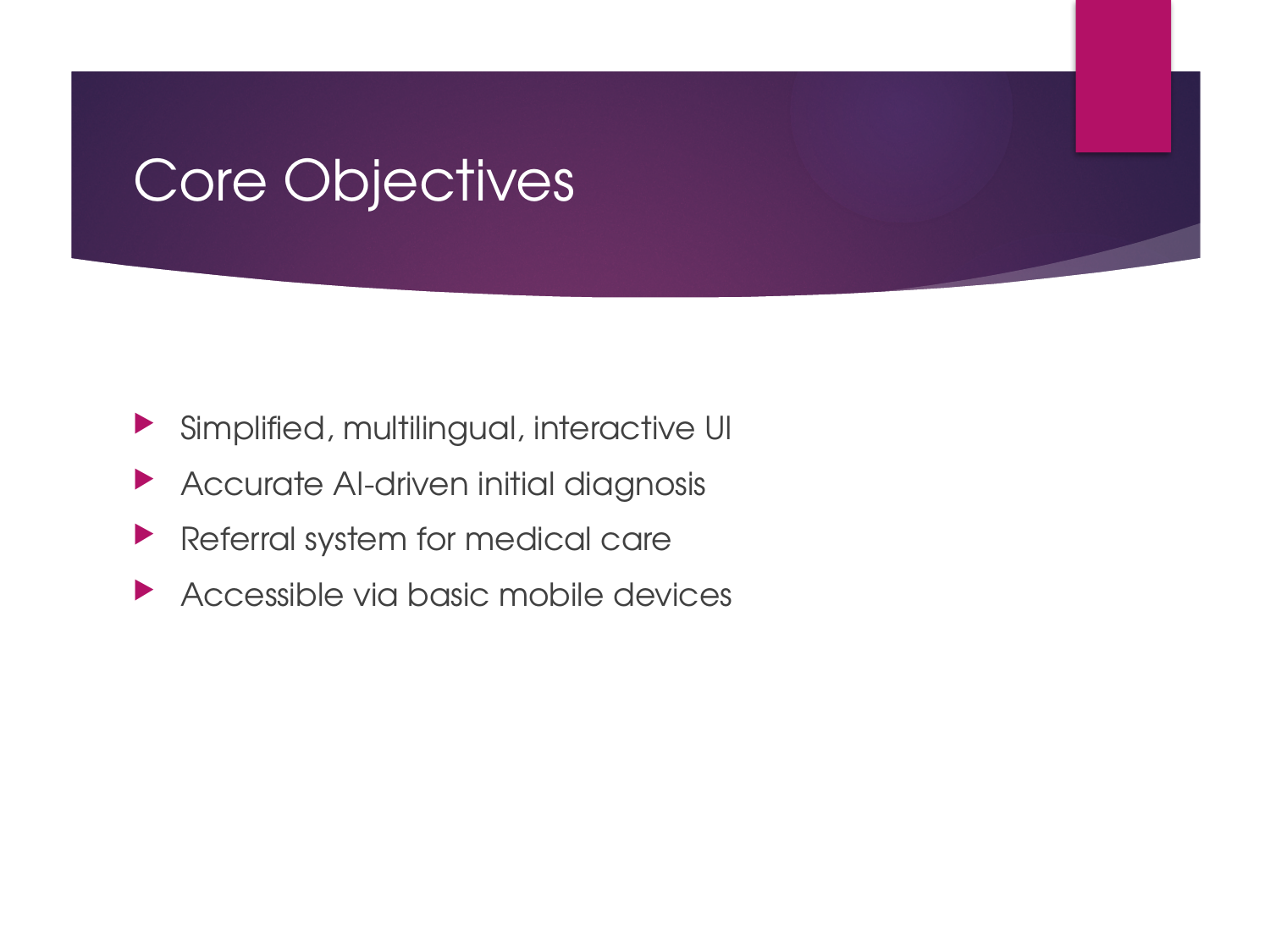

# Core Objectives

Simplified, multilingual, interactive UI
Accurate AI-driven initial diagnosis
Referral system for medical care
Accessible via basic mobile devices